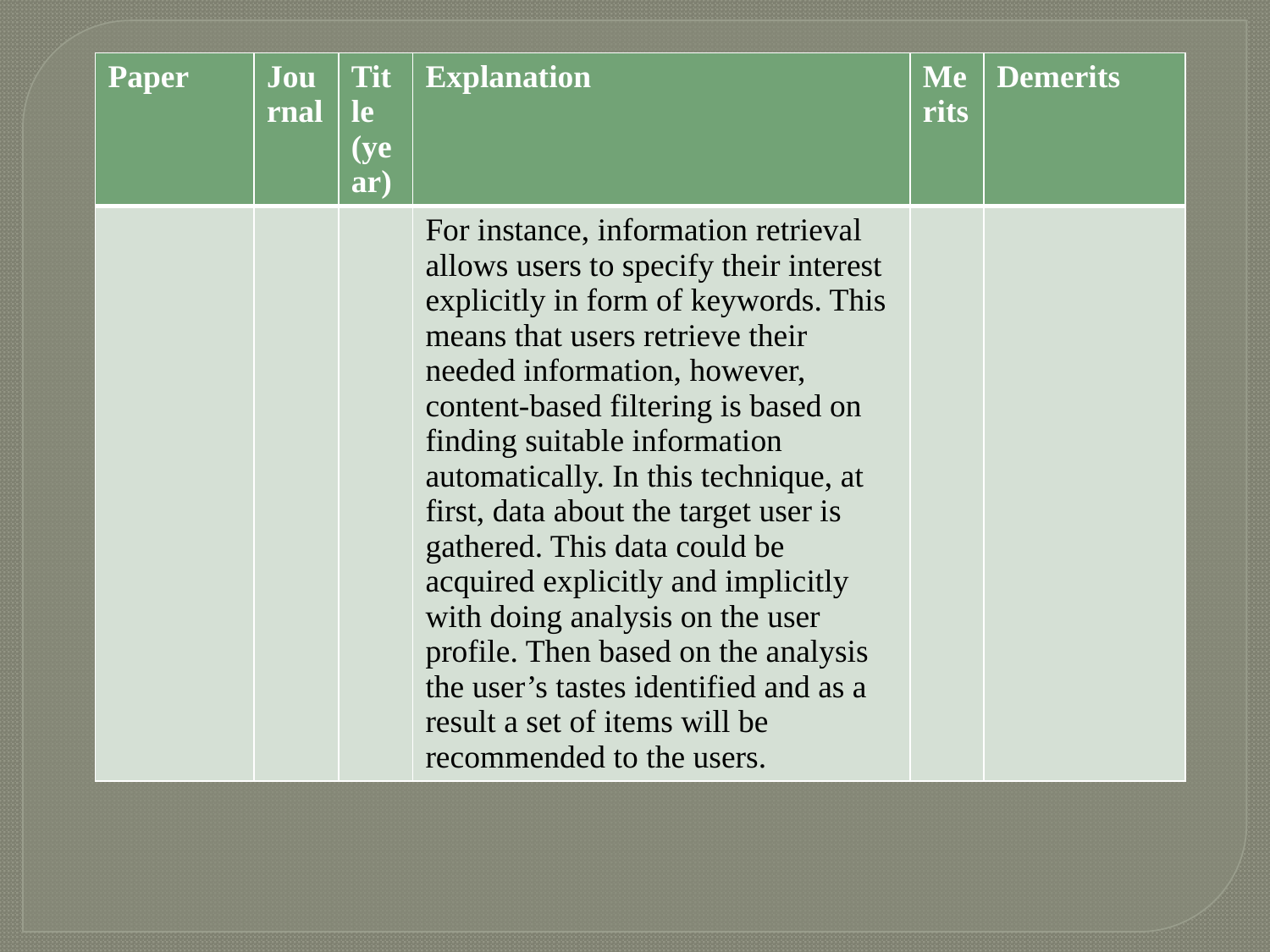

| Paper | Journal | Title (year) | Explanation | Merits | Demerits |
| --- | --- | --- | --- | --- | --- |
|  |  |  | For instance, information retrieval allows users to specify their interest explicitly in form of keywords. This means that users retrieve their needed information, however, content-based filtering is based on finding suitable information automatically. In this technique, at first, data about the target user is gathered. This data could be acquired explicitly and implicitly with doing analysis on the user profile. Then based on the analysis the user’s tastes identified and as a result a set of items will be recommended to the users. |  |  |